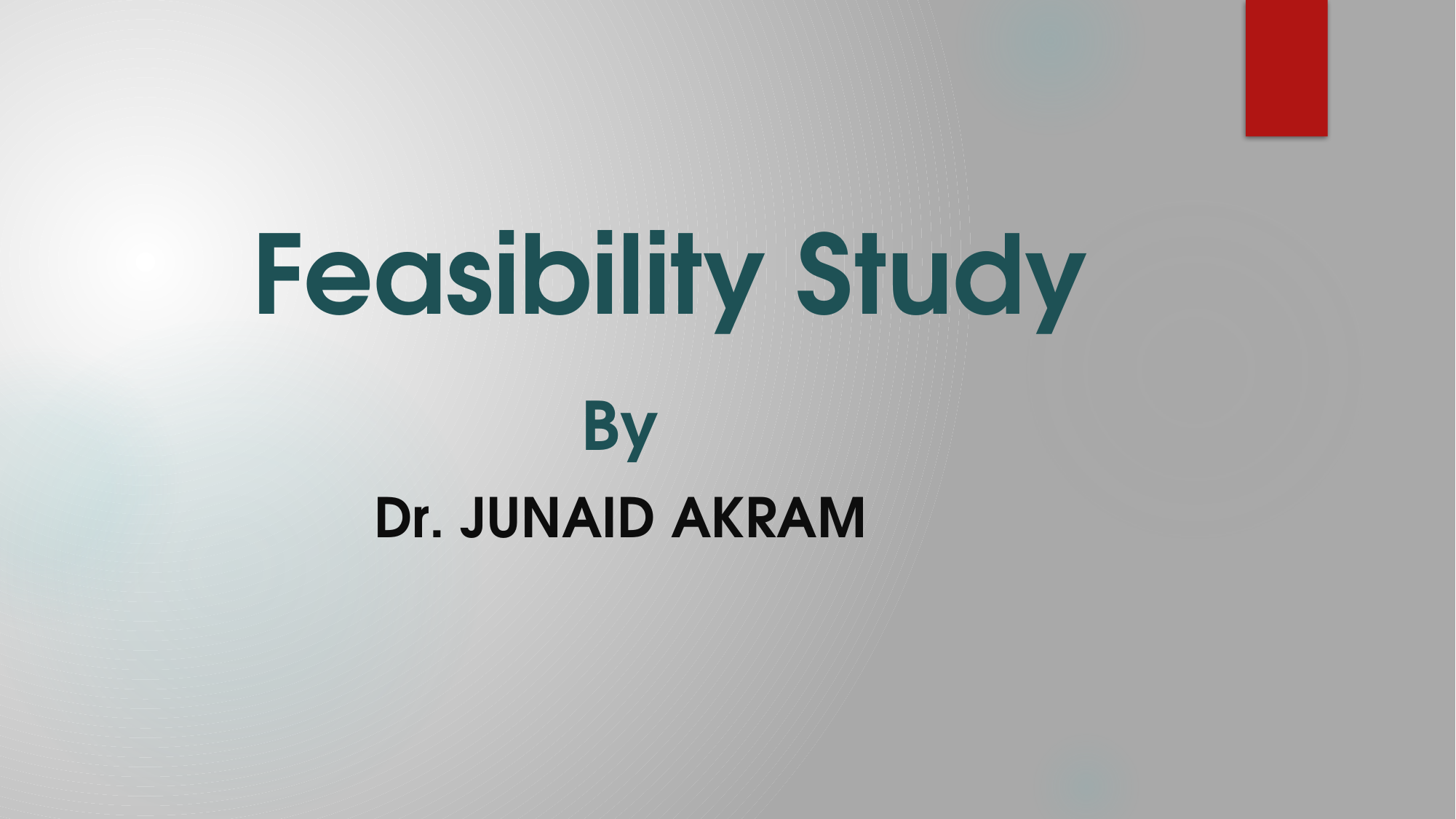

1
# Feasibility Study

By
Dr. Junaid Akram